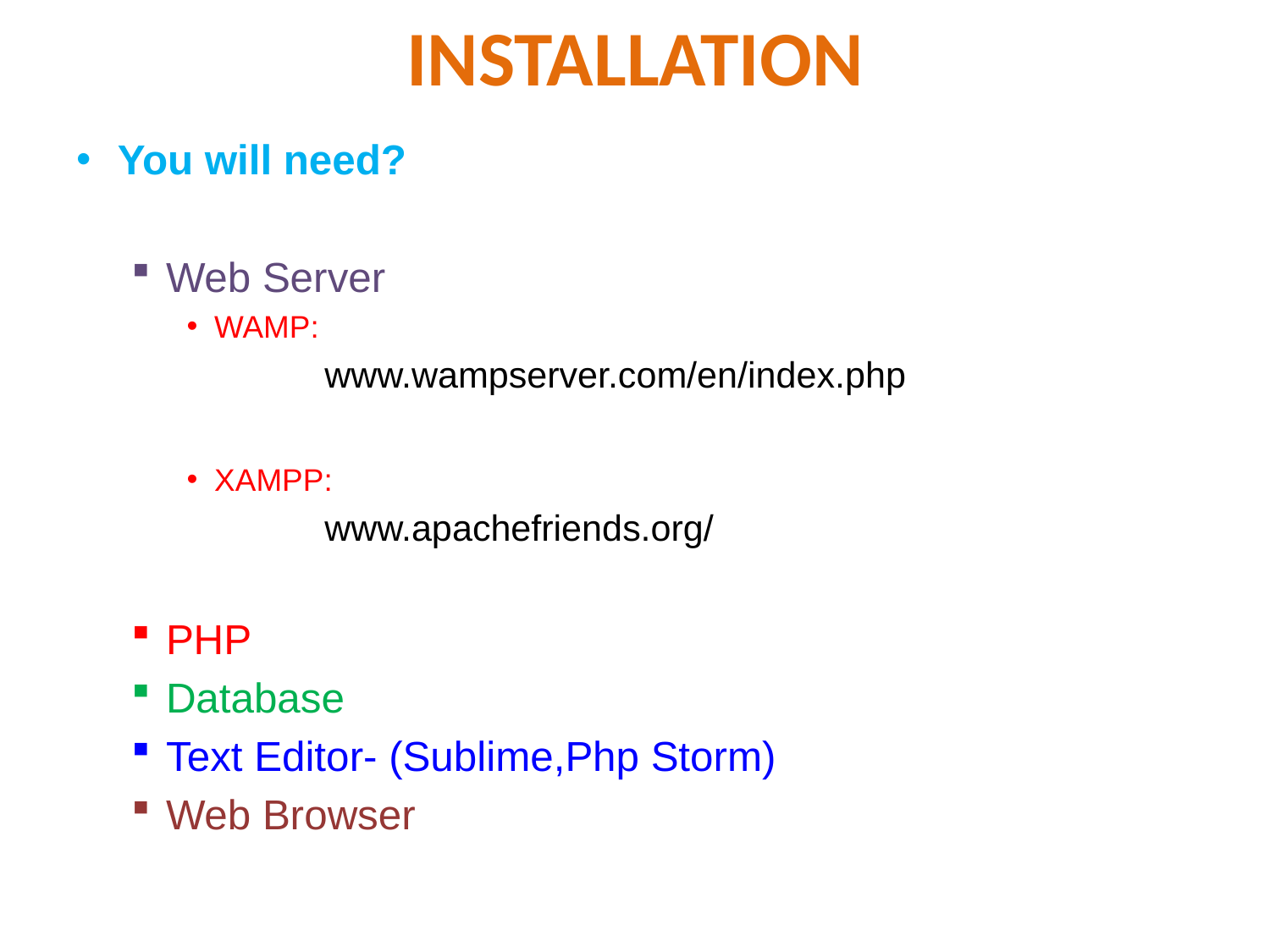

# INSTALLATION
You will need?

Web Server
WAMP:
                   www.wampserver.com/en/index.php

XAMPP:
                   www.apachefriends.org/

PHP
Database
Text Editor- (Sublime,Php Storm)
Web Browser